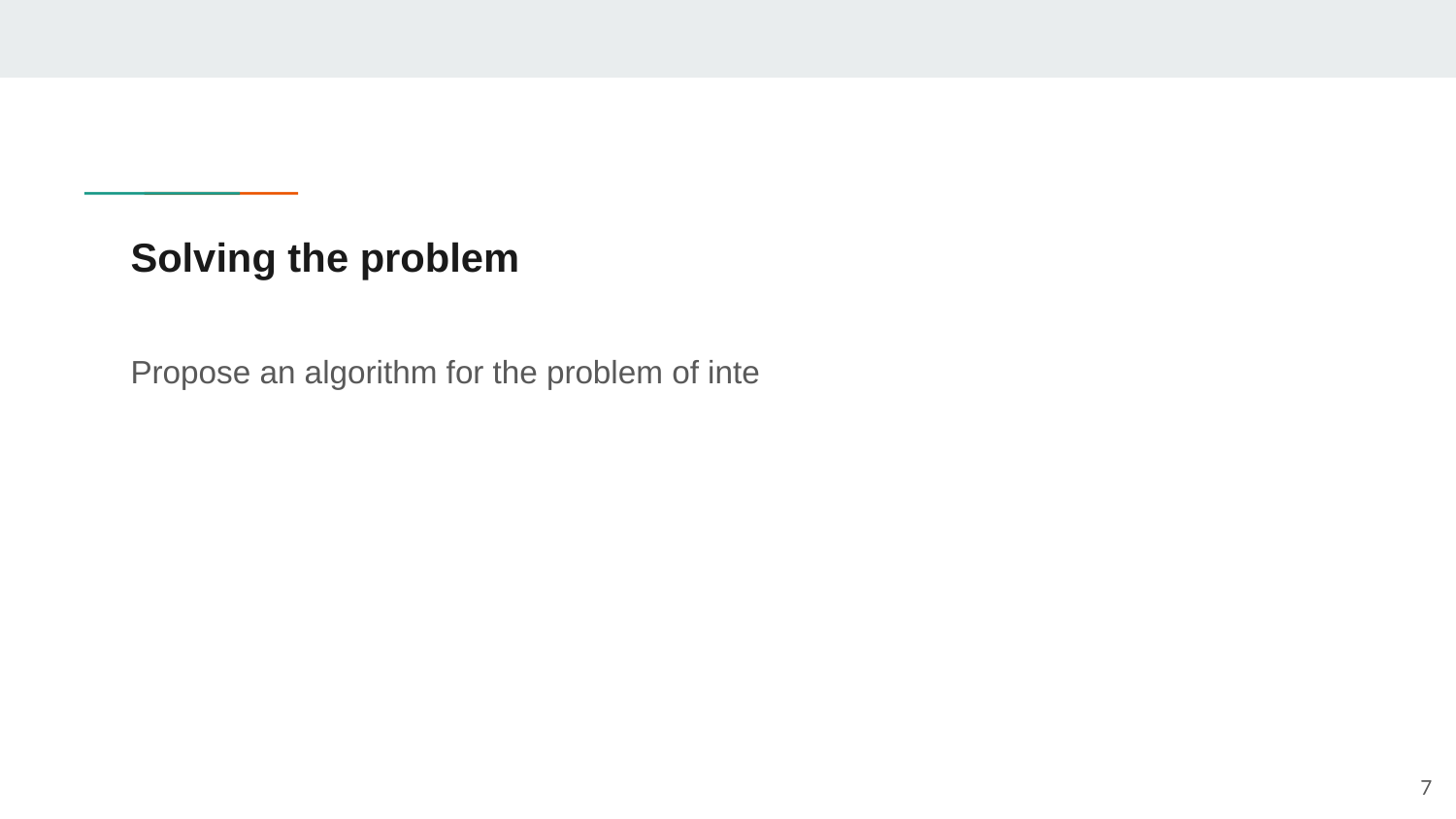

# Solving the problem
Propose an algorithm for the problem of inte

7